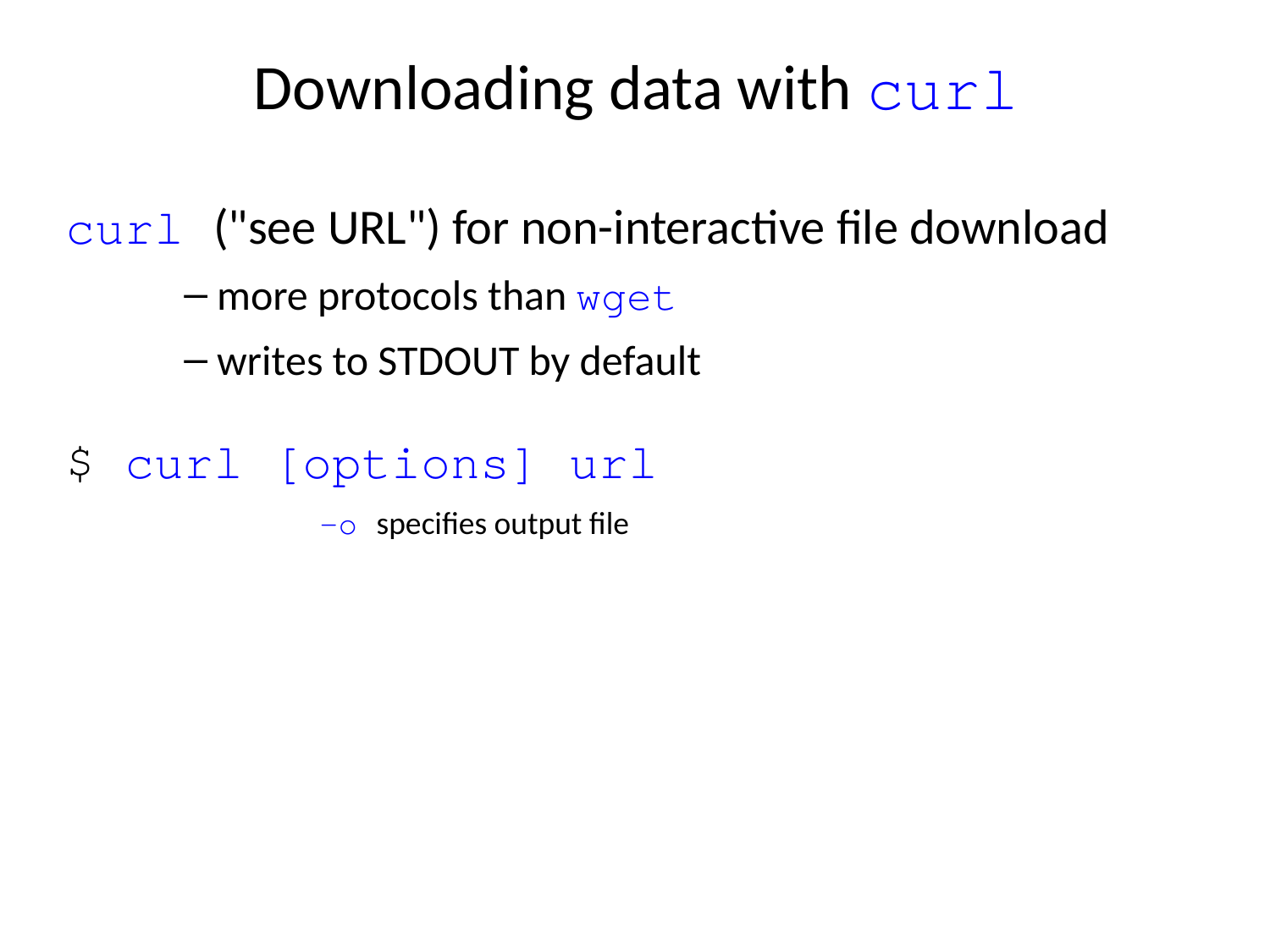

# Downloading data with curl
curl ("see URL") for non-interactive file download
more protocols than wget
writes to STDOUT by default
$ curl [options] url
		-o specifies output file